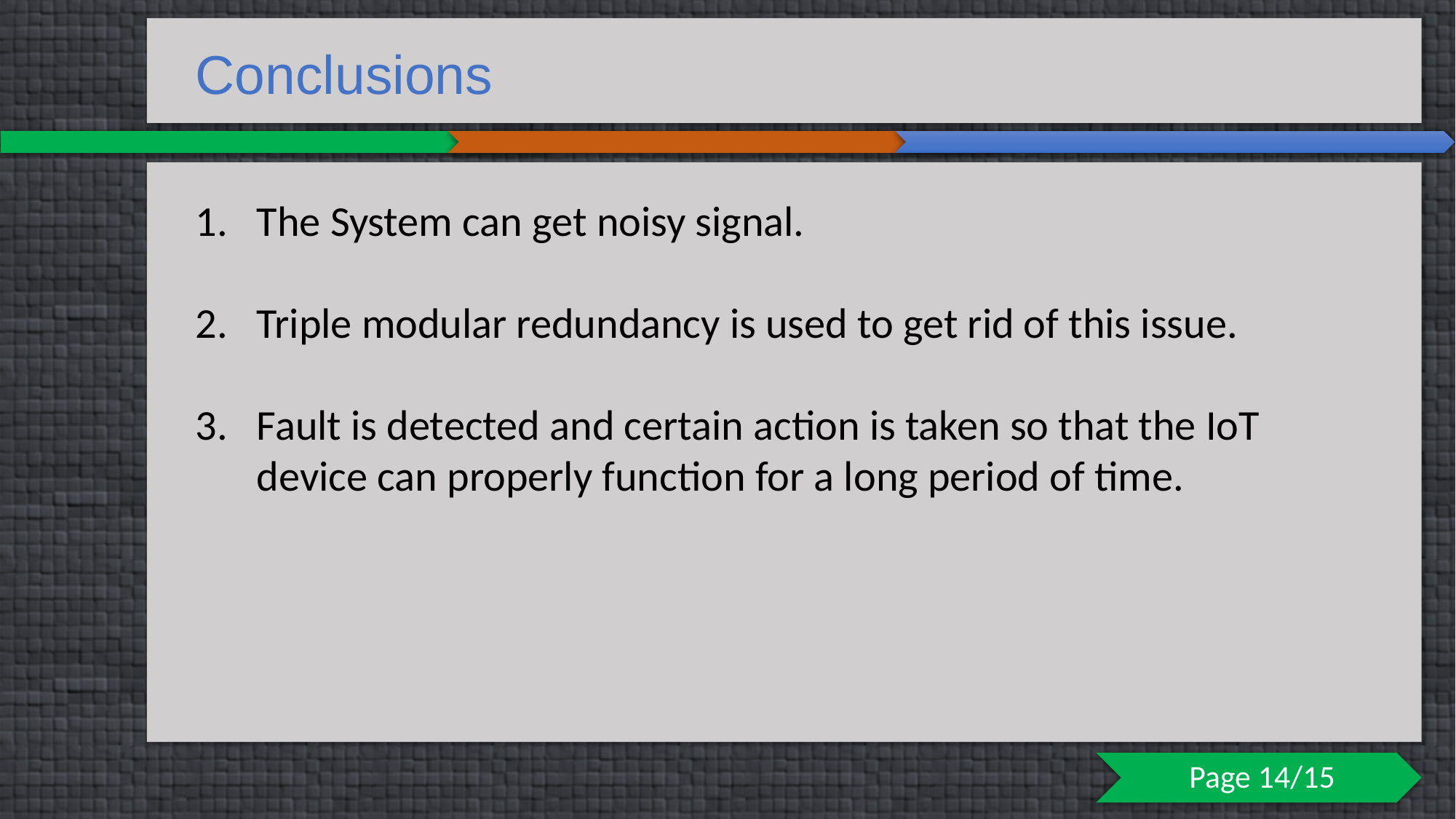

Conclusions

The System can get noisy signal.

Triple modular redundancy is used to get rid of this issue.

Fault is detected and certain action is taken so that the IoT device can properly function for a long period of time.

Page 14/15